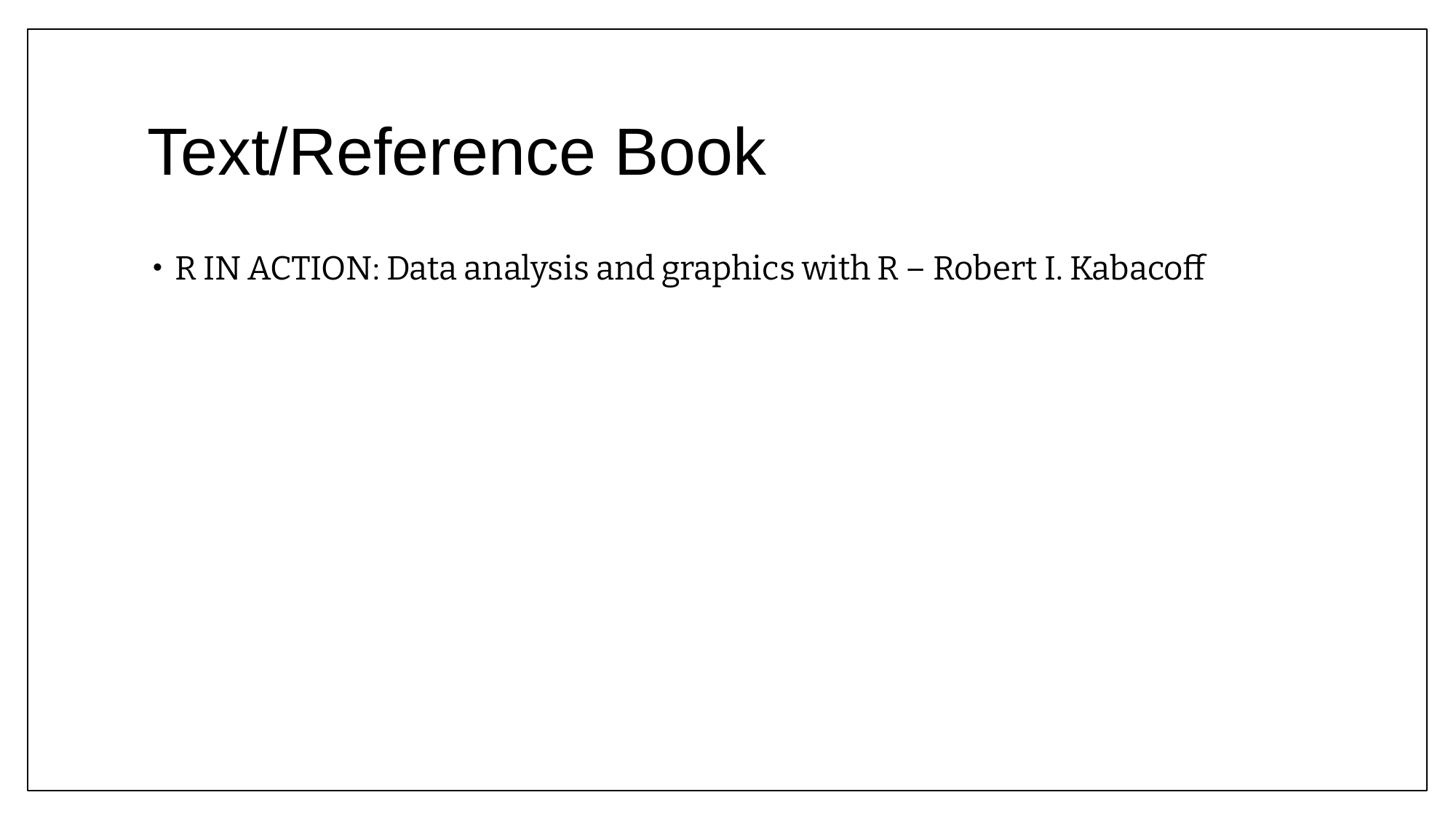

# Text/Reference Book
R IN ACTION: Data analysis and graphics with R – Robert I. Kabacoff